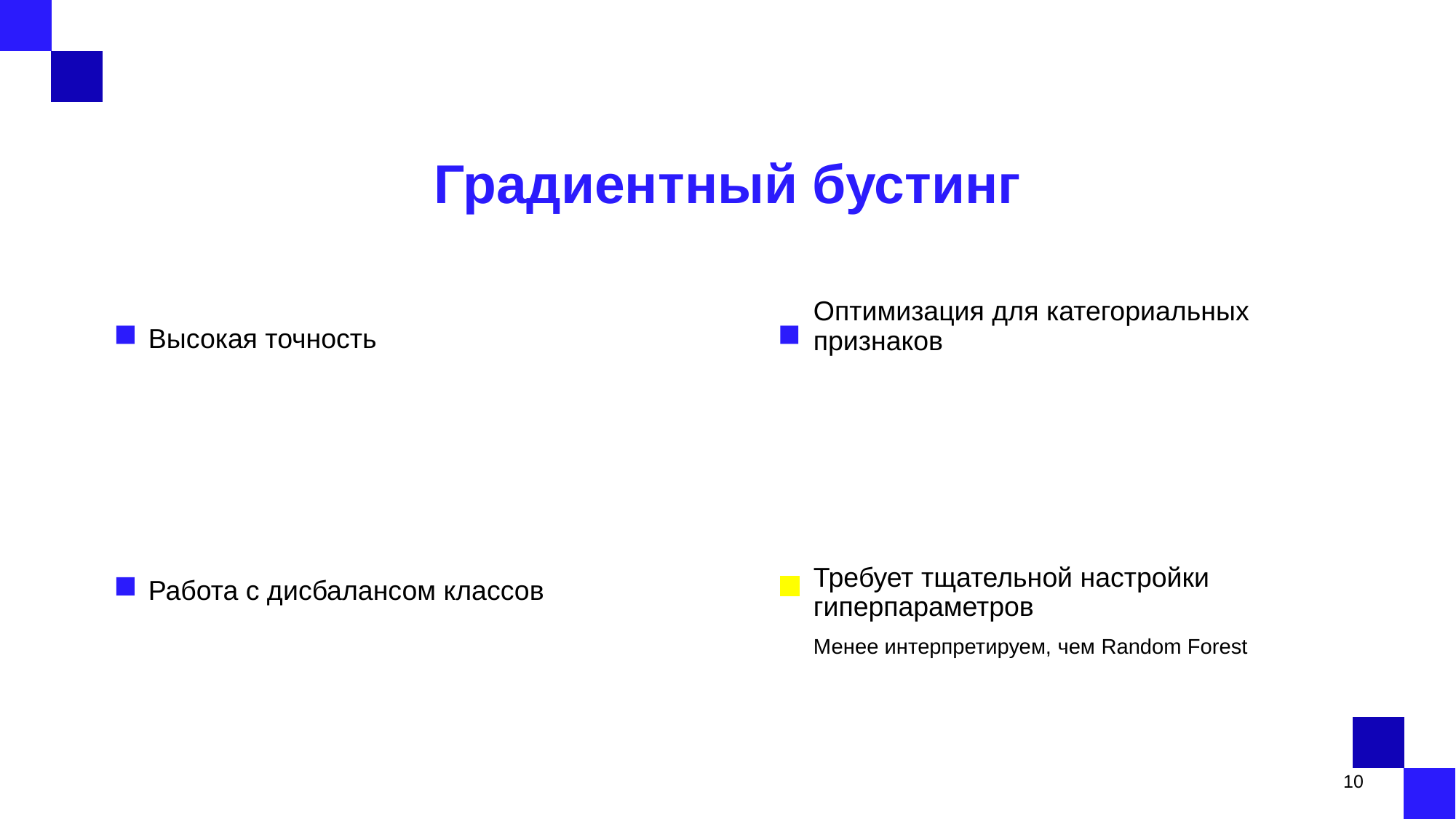

# Градиентный бустинг
Высокая точность
Оптимизация для категориальных признаков

Работа с дисбалансом классов
Требует тщательной настройки гиперпараметров

Менее интерпретируем, чем Random Forest
10